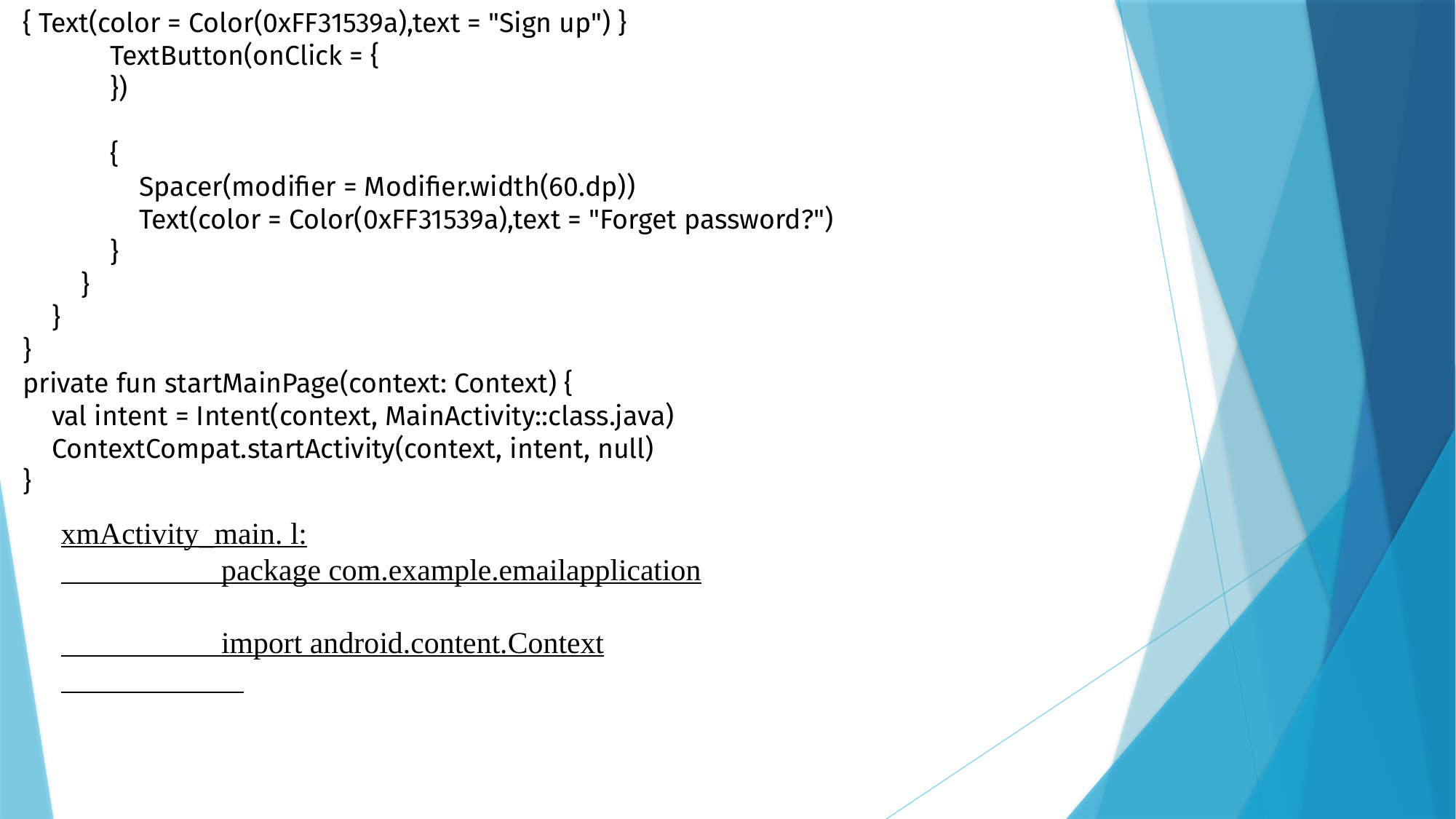

{ Text(color = Color(0xFF31539a),text = "Sign up") }
            TextButton(onClick = {
            })

            {
                Spacer(modifier = Modifier.width(60.dp))
                Text(color = Color(0xFF31539a),text = "Forget password?")
            }
        }
    }
}
private fun startMainPage(context: Context) {
    val intent = Intent(context, MainActivity::class.java)
    ContextCompat.startActivity(context, intent, null)
}

xmActivity_main. l:
                     package com.example.emailapplication

                     import android.content.Context